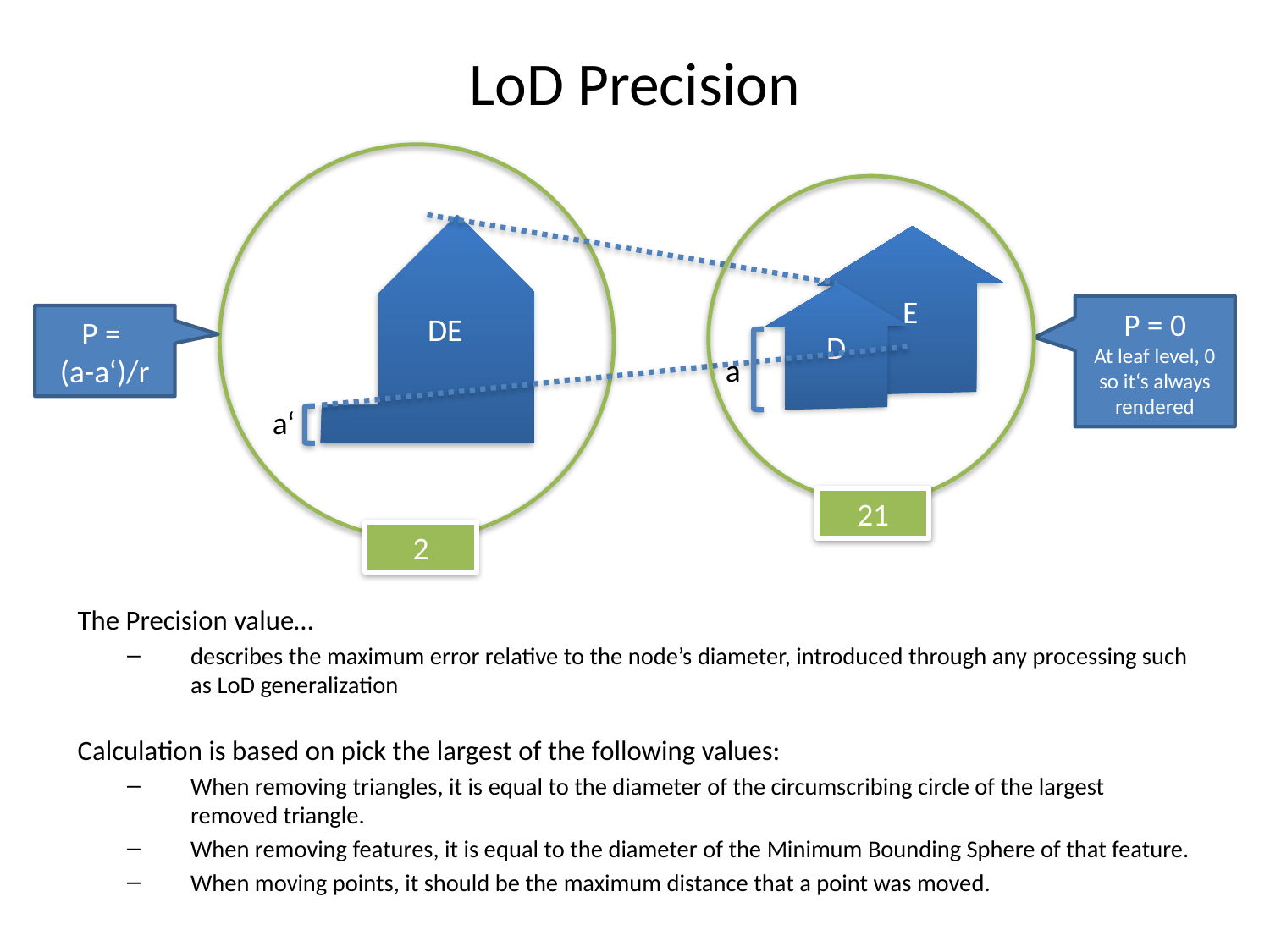

# LoD Precision

     DE
E
D
P = 0
At leaf level, 0 so it‘s always rendered
P =
(a-a‘)/r

a
a‘

21
2
The Precision value…
describes the maximum error relative to the node’s diameter, introduced through any processing such as LoD generalization
Calculation is based on pick the largest of the following values:
When removing triangles, it is equal to the diameter of the circumscribing circle of the largest removed triangle.
When removing features, it is equal to the diameter of the Minimum Bounding Sphere of that feature.
When moving points, it should be the maximum distance that a point was moved.